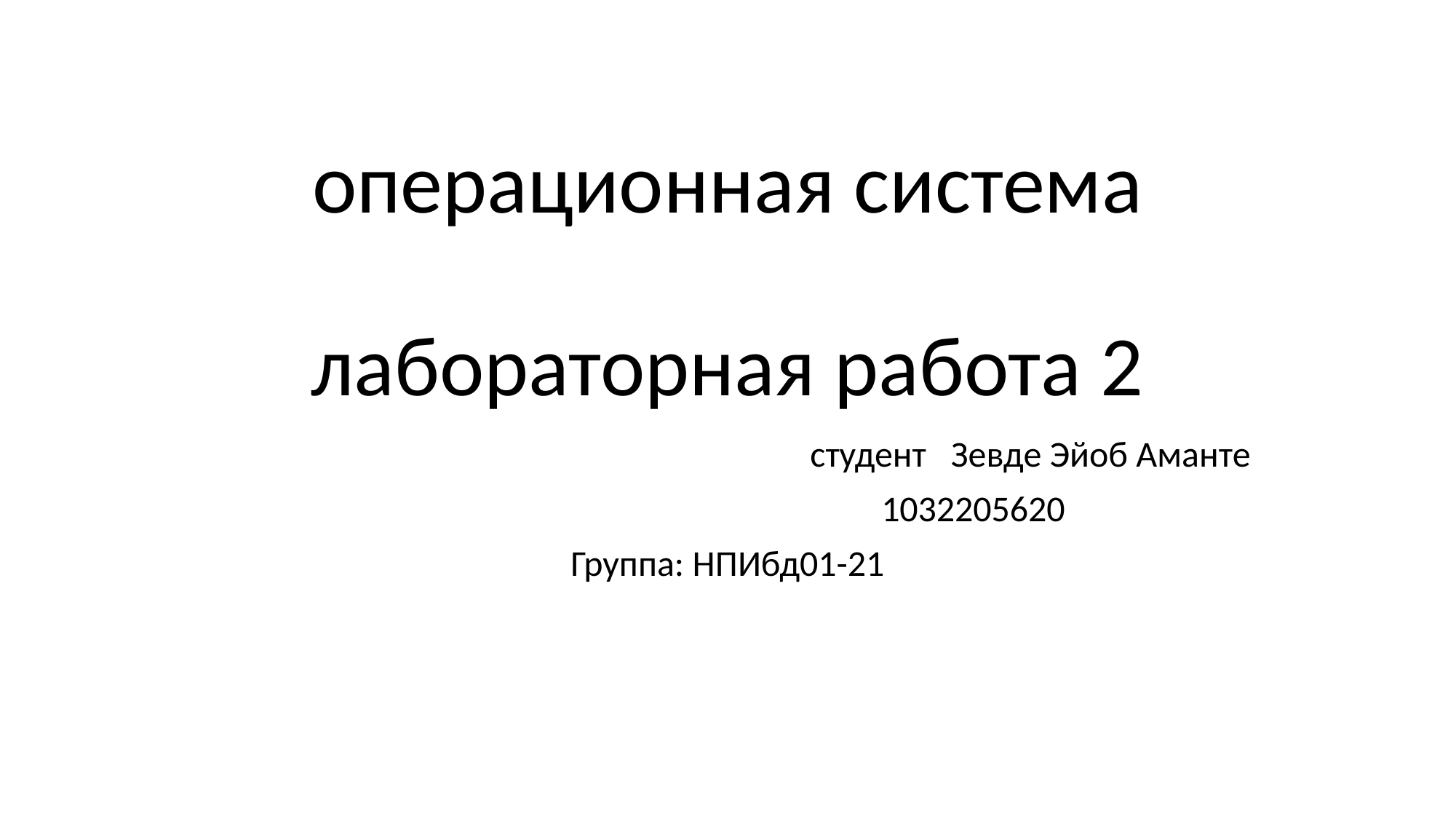

# операционная система лабораторная работа 2
                                                                          студент   Зевде Эйоб Аманте
                                                            1032205620
Группа: НПИбд01-21